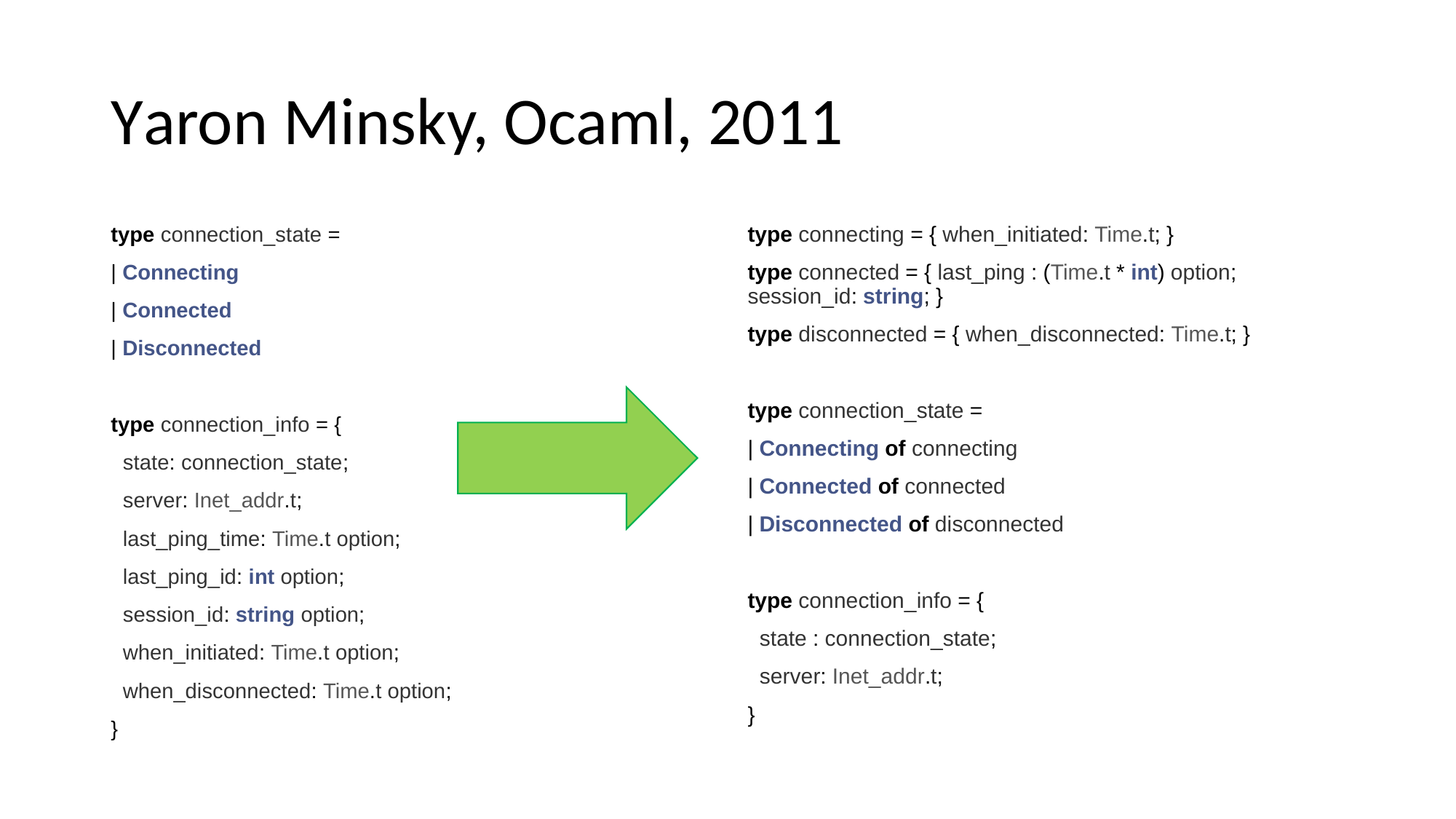

# Yaron Minsky, Ocaml, 2011
type connection_state =
| Connecting
| Connected
| Disconnected

type connection_info = {
  state: connection_state;
  server: Inet_addr.t;
  last_ping_time: Time.t option;
  last_ping_id: int option;
  session_id: string option;
  when_initiated: Time.t option;
  when_disconnected: Time.t option;
}
type connecting = { when_initiated: Time.t; }
type connected = { last_ping : (Time.t * int) option; session_id: string; }
type disconnected = { when_disconnected: Time.t; }

type connection_state =
| Connecting of connecting
| Connected of connected
| Disconnected of disconnected

type connection_info = {
  state : connection_state;
  server: Inet_addr.t;
}